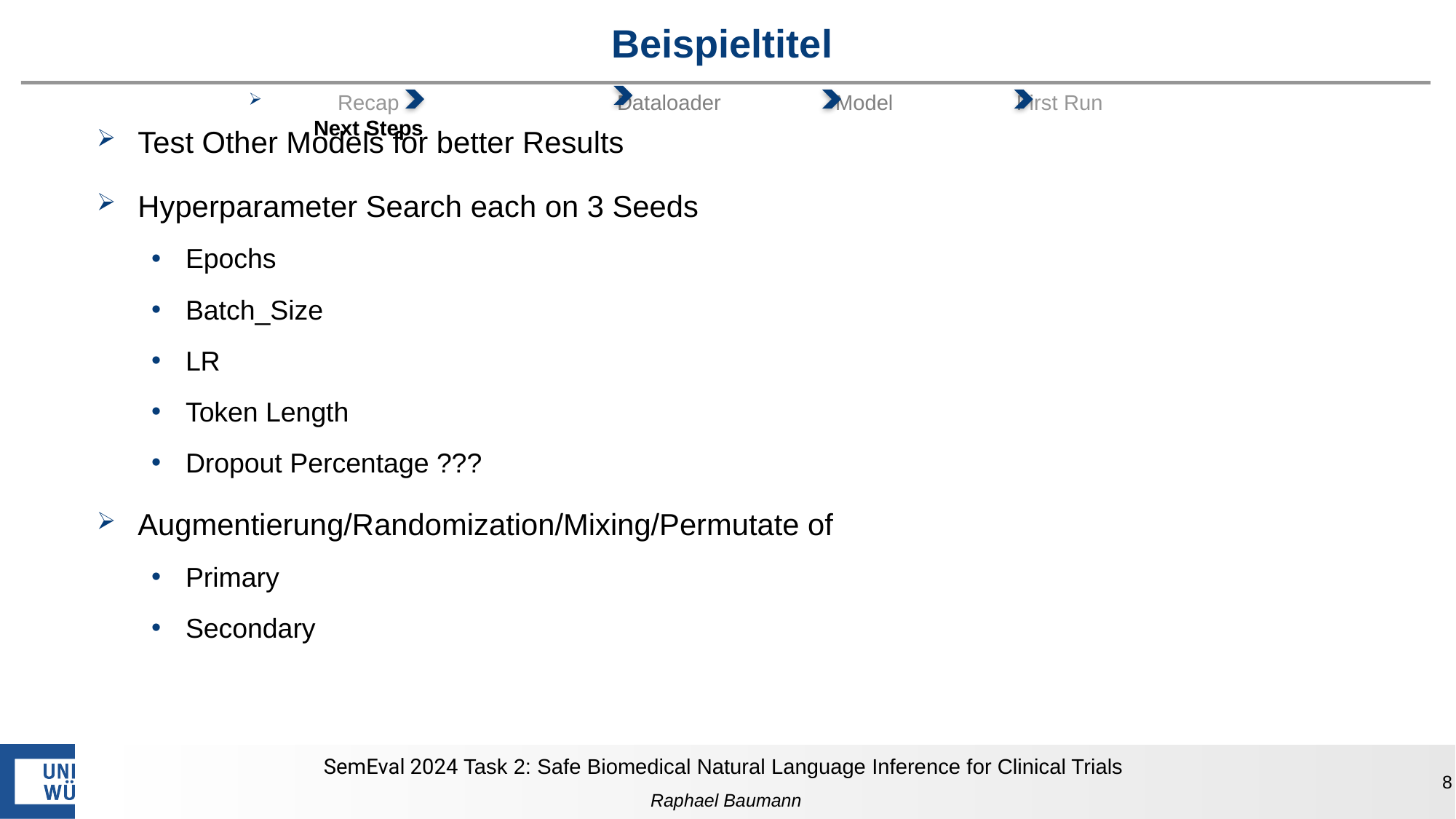

# Beispieltitel
        Recap		Dataloader 	Model	            First Run	       Next Steps

Test Other Models for better Results
Hyperparameter Search each on 3 Seeds
Epochs
Batch_Size
LR
Token Length
Dropout Percentage ???
Augmentierung/Randomization/Mixing/Permutate of
Primary
Secondary